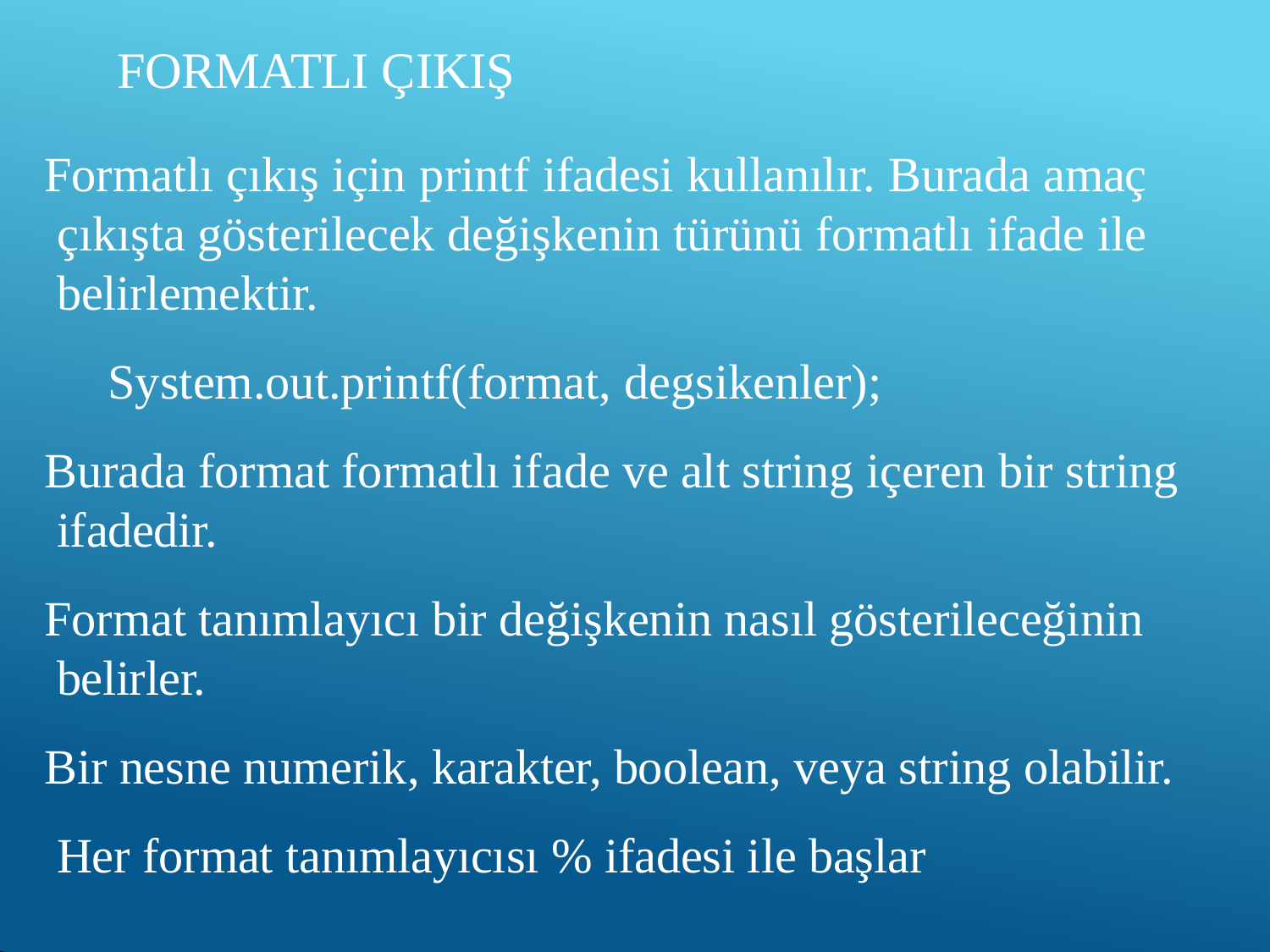

# FORMATLI ÇIKIŞ
Formatlı çıkış için printf ifadesi kullanılır. Burada amaç  çıkışta gösterilecek değişkenin türünü formatlı ifade ile  belirlemektir.
System.out.printf(format, degsikenler);
Burada format formatlı ifade ve alt string içeren bir string  ifadedir.
Format tanımlayıcı bir değişkenin nasıl gösterileceğinin  belirler.
Bir nesne numerik, karakter, boolean, veya string olabilir.  Her format tanımlayıcısı % ifadesi ile başlar